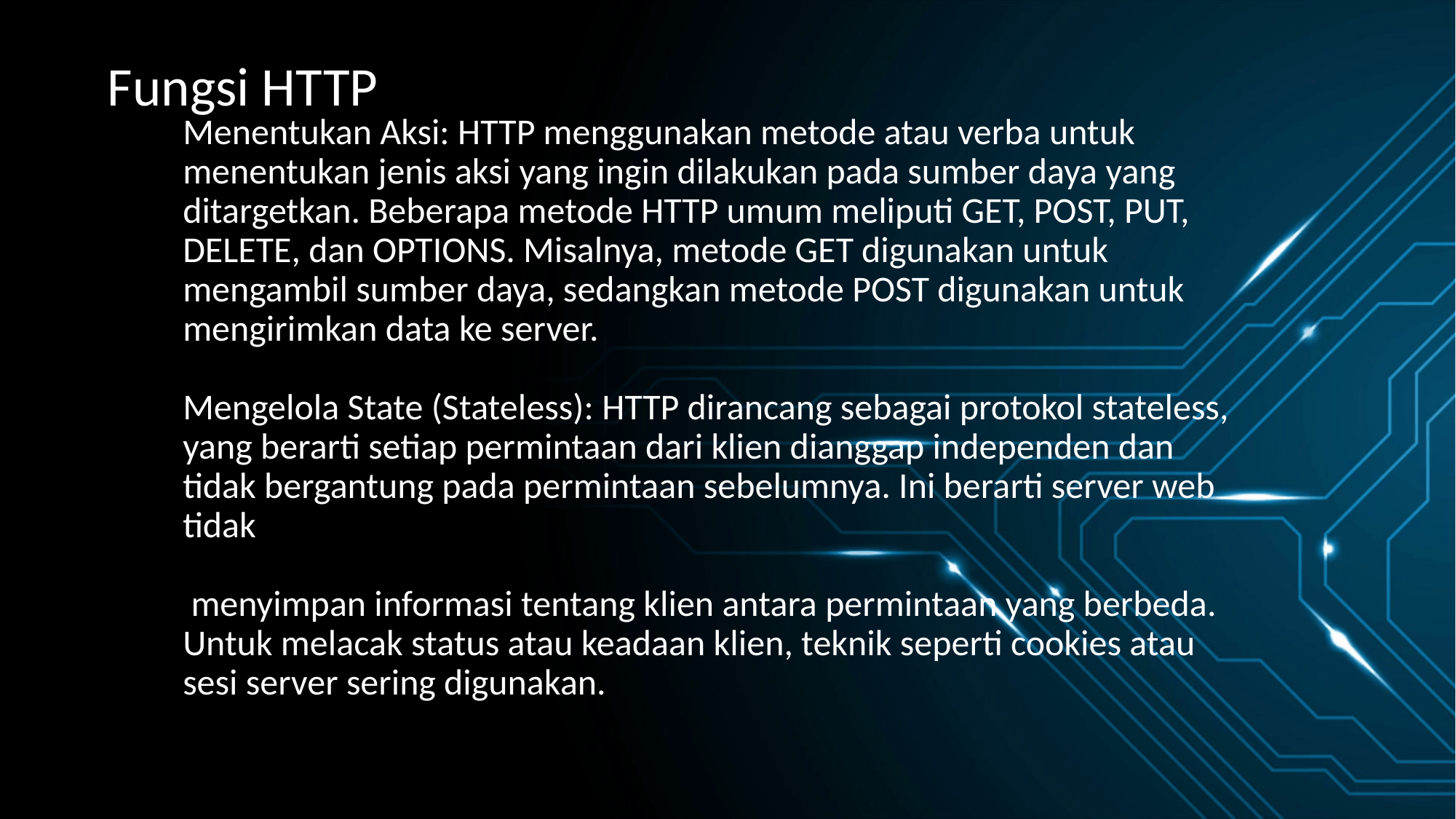

Fungsi HTTP
# Menentukan Aksi: HTTP menggunakan metode atau verba untuk menentukan jenis aksi yang ingin dilakukan pada sumber daya yang ditargetkan. Beberapa metode HTTP umum meliputi GET, POST, PUT, DELETE, dan OPTIONS. Misalnya, metode GET digunakan untuk mengambil sumber daya, sedangkan metode POST digunakan untuk mengirimkan data ke server. Mengelola State (Stateless): HTTP dirancang sebagai protokol stateless, yang berarti setiap permintaan dari klien dianggap independen dan tidak bergantung pada permintaan sebelumnya. Ini berarti server web tidak menyimpan informasi tentang klien antara permintaan yang berbeda. Untuk melacak status atau keadaan klien, teknik seperti cookies atau sesi server sering digunakan.